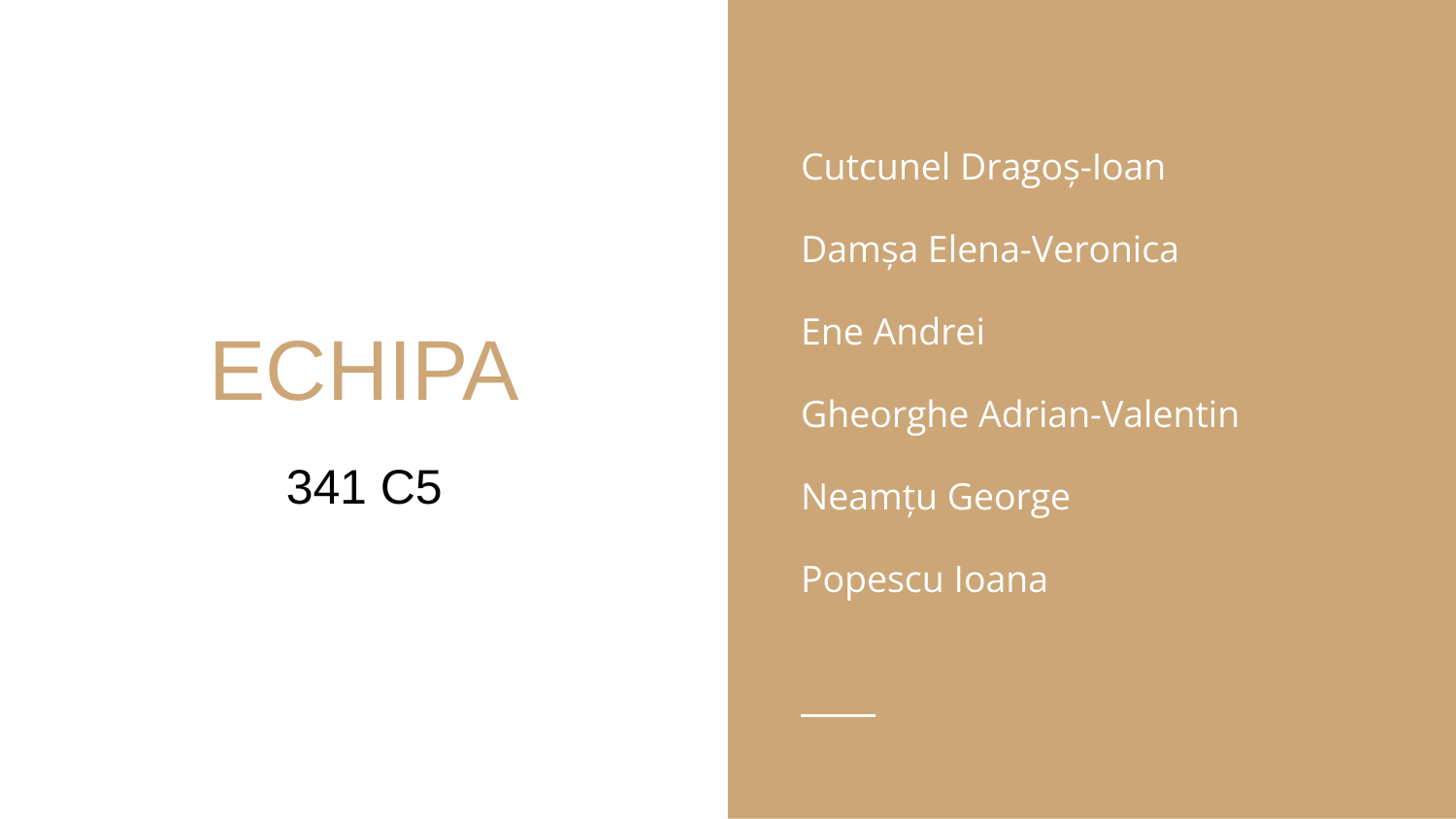

Cutcunel Dragoș-Ioan
Damșa Elena-Veronica
Ene Andrei
Gheorghe Adrian-Valentin
Neamțu George
Popescu Ioana

# ECHIPA
341 C5